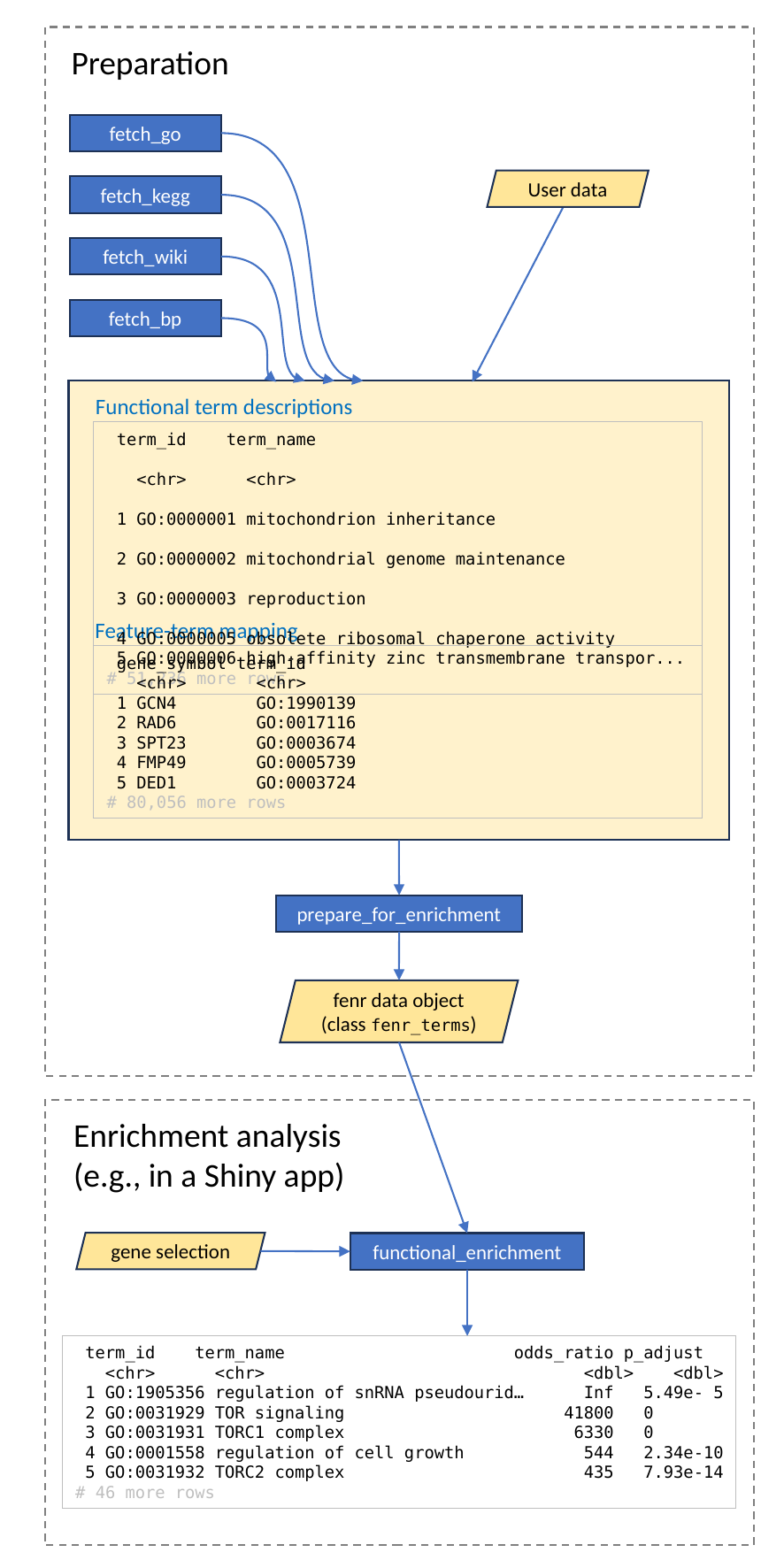

Preparation
fetch_go
User data
fetch_kegg
fetch_wiki
fetch_bp

Functional term descriptions
 term_id    term_name
   <chr>      <chr>
 1 GO:0000001 mitochondrion inheritance
 2 GO:0000002 mitochondrial genome maintenance
 3 GO:0000003 reproduction
 4 GO:0000005 obsolete ribosomal chaperone activity
 5 GO:0000006 high-affinity zinc transmembrane transpor...
# 51,236 more rows
Feature-term mapping
 gene_symbol term_id
   <chr>       <chr>
 1 GCN4        GO:1990139
 2 RAD6        GO:0017116
 3 SPT23       GO:0003674
 4 FMP49       GO:0005739
 5 DED1        GO:0003724
# 80,056 more rows
prepare_for_enrichment
fenr data object
(class fenr_terms)

Enrichment analysis (e.g., in a Shiny app)
gene selection
functional_enrichment
 term_id    term_name                       odds_ratio p_adjust
   <chr>      <chr>                                <dbl>    <dbl>
 1 GO:1905356 regulation of snRNA pseudourid…      Inf   5.49e- 5
 2 GO:0031929 TOR signaling                      41800   0
 3 GO:0031931 TORC1 complex                       6330   0
 4 GO:0001558 regulation of cell growth            544   2.34e-10
 5 GO:0031932 TORC2 complex                        435   7.93e-14
# 46 more rows